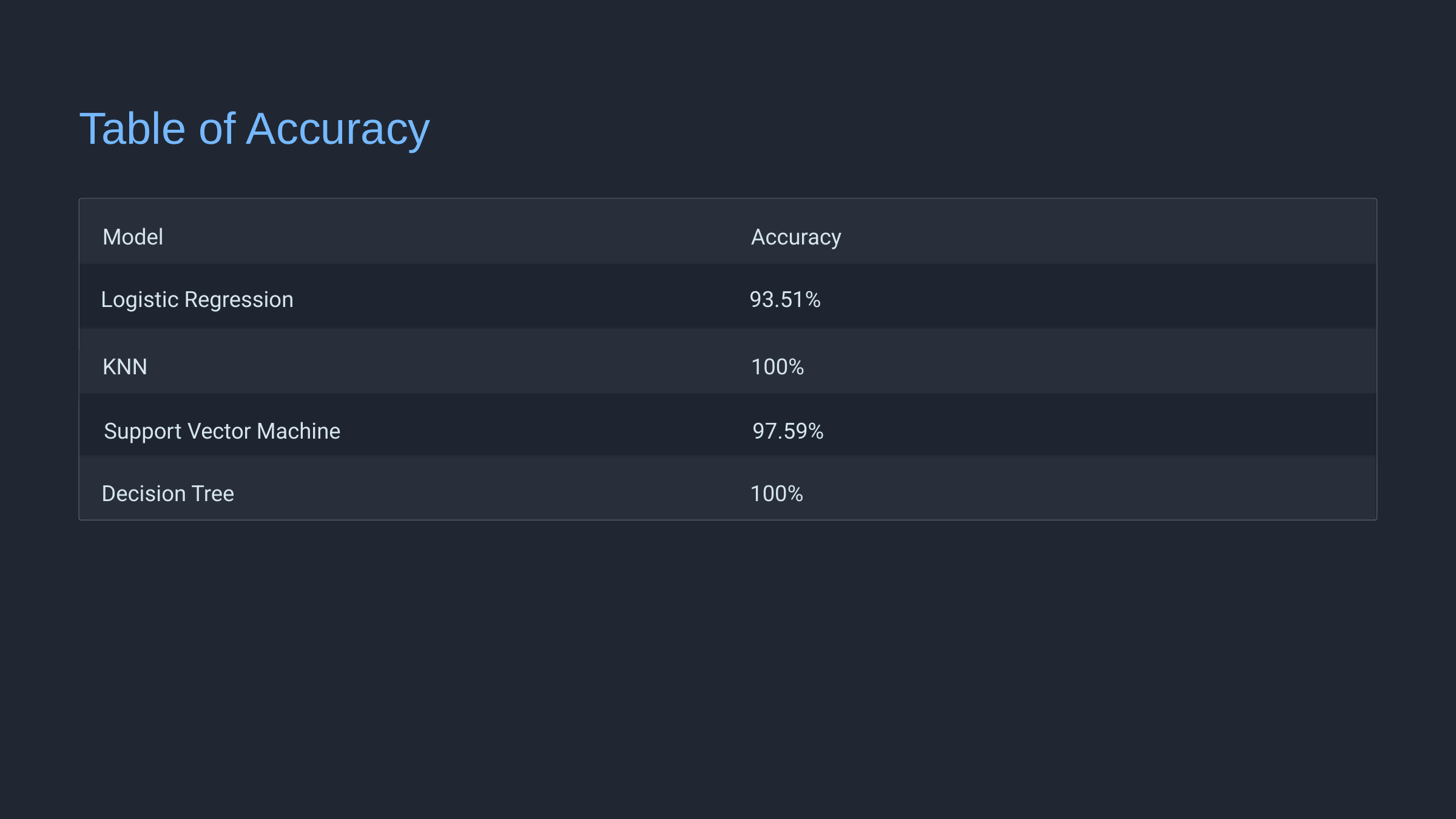

Table of Accuracy

Model
Accuracy

Logistic Regression
93.51%

KNN
100%

Support Vector Machine
97.59%

Decision Tree
100%